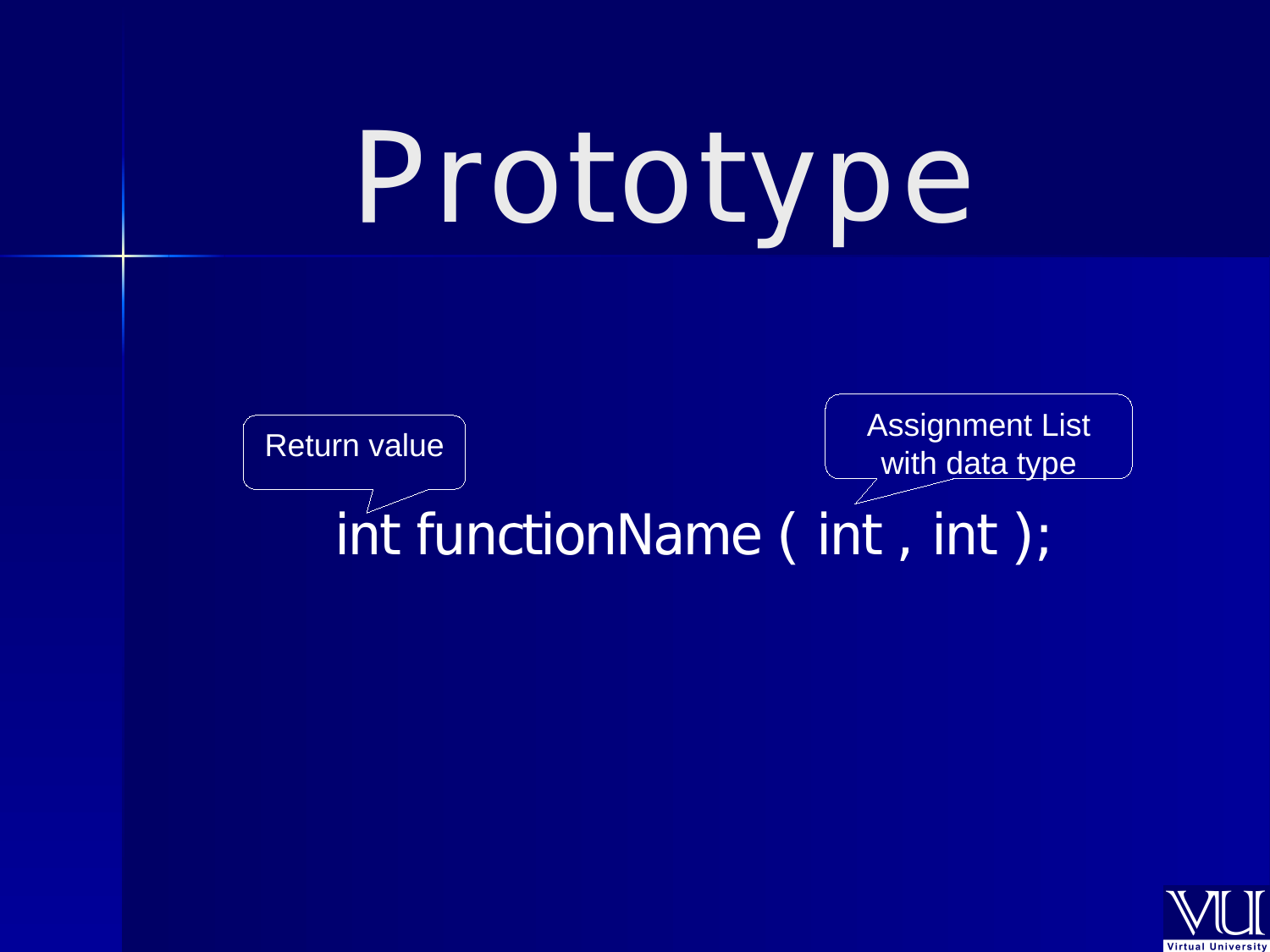

# Prototype
Assignment List with data type

Return value
int functionName ( int , int );